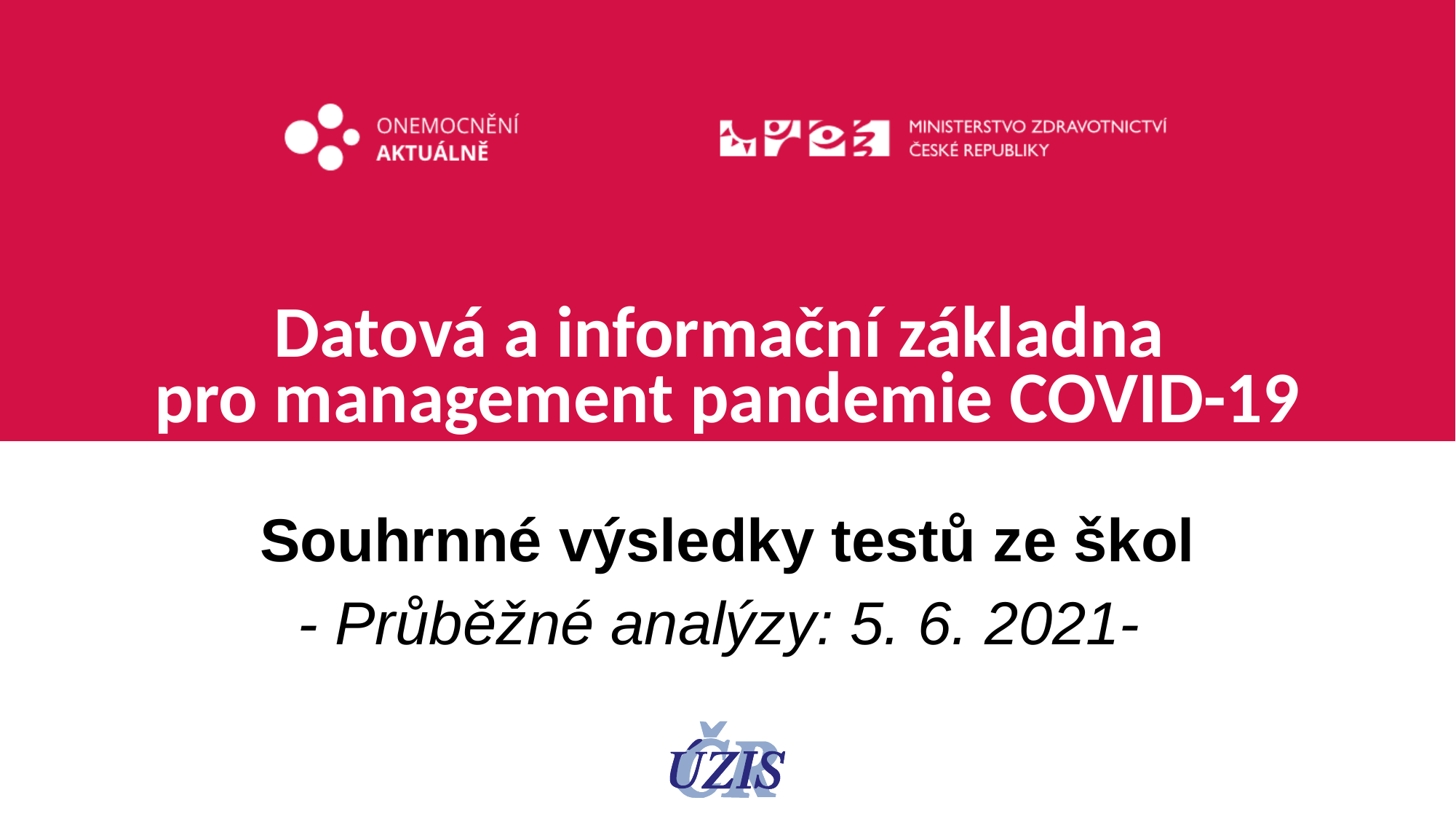

# Datová a informační základna pro management pandemie COVID-19
Souhrnné výsledky testů ze škol
- Průběžné analýzy: 5. 6. 2021-